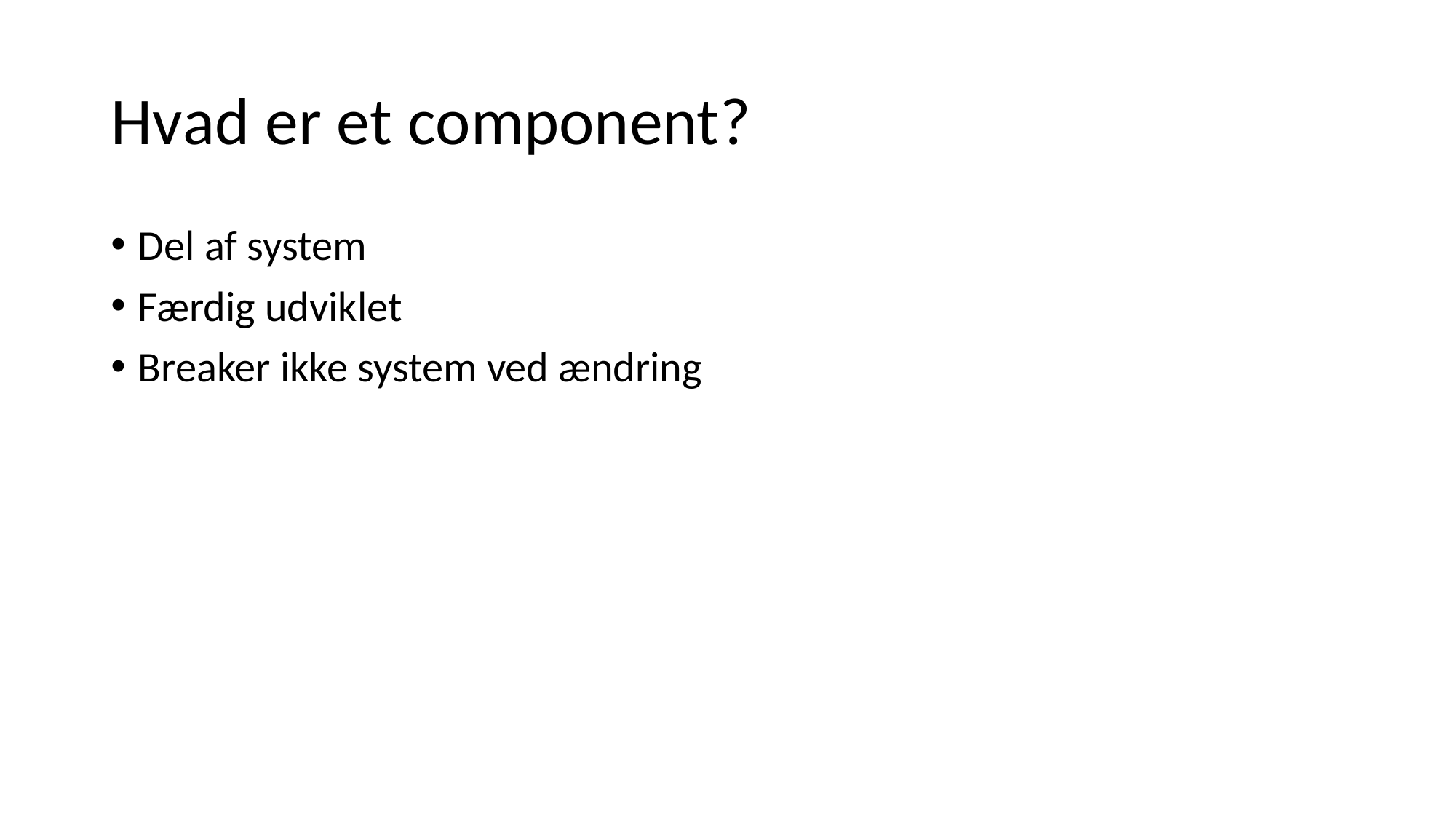

# Hvad er et component?
Del af system
Færdig udviklet
Breaker ikke system ved ændring